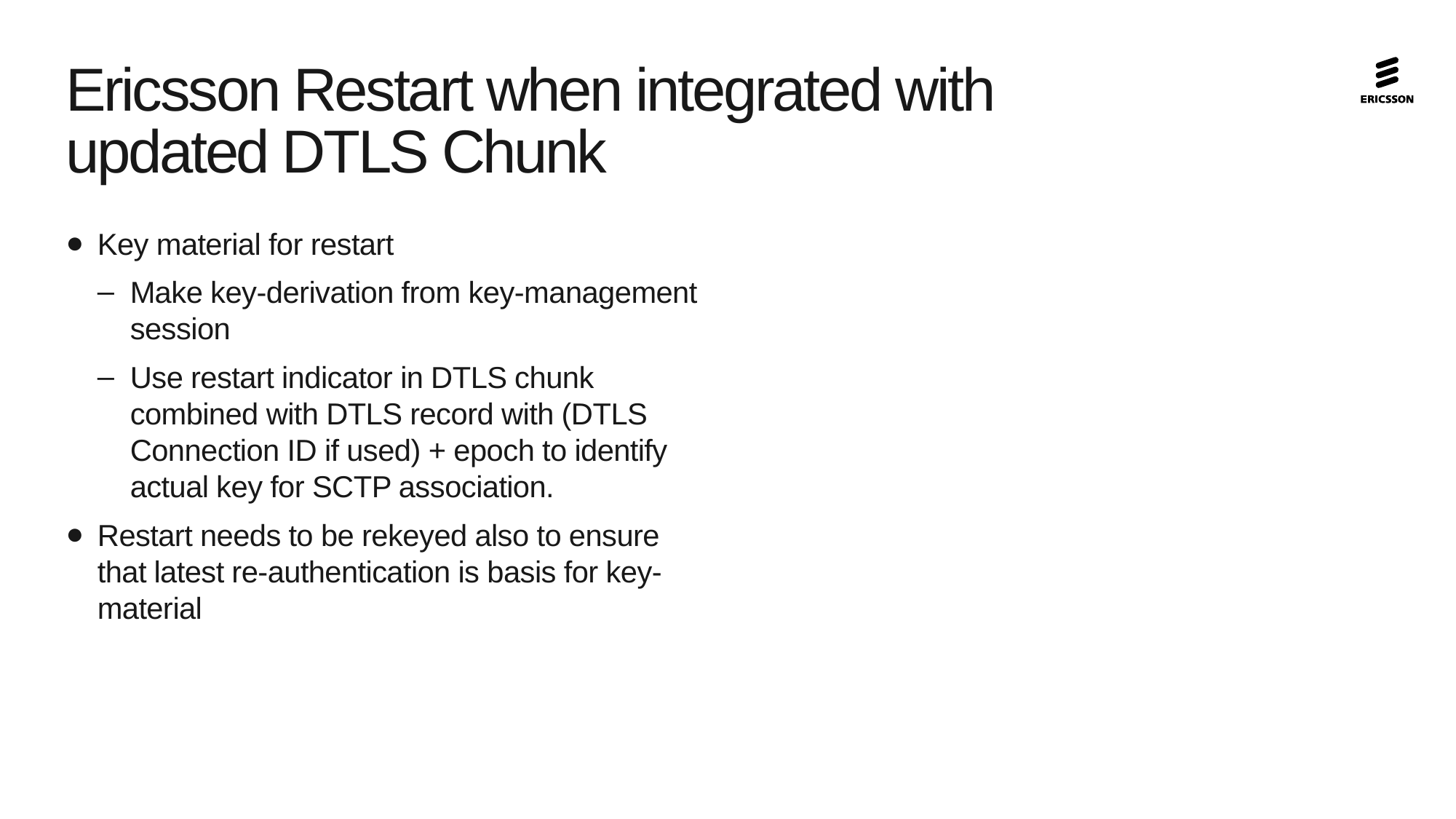

# Ericsson Restart when integrated with updated DTLS Chunk

Key material for restart
Make key-derivation from key-management session
Use restart indicator in DTLS chunk combined with DTLS record with (DTLS Connection ID if used) + epoch to identify actual key for SCTP association.
Restart needs to be rekeyed also to ensure that latest re-authentication is basis for key-material